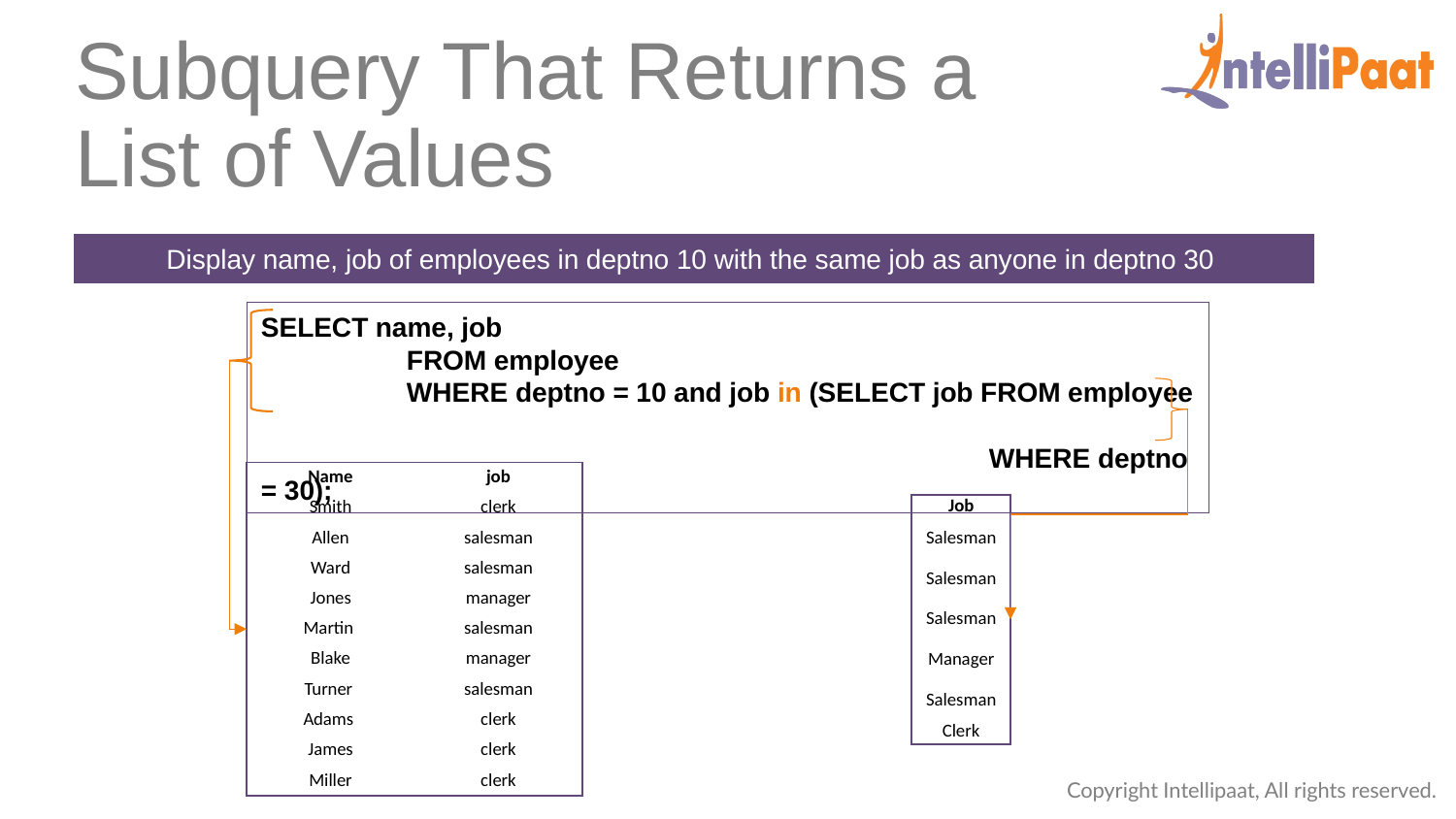

Subquery That Returns a List of Values
Display name, job of employees in deptno 10 with the same job as anyone in deptno 30
SELECT name, job
	FROM employee
	WHERE deptno = 10 and job in (SELECT job FROM employee
					WHERE deptno = 30);

| Name | job |
| --- | --- |
| Smith | clerk |
| Allen | salesman |
| Ward | salesman |
| Jones | manager |
| Martin | salesman |
| Blake | manager |
| Turner | salesman |
| Adams | clerk |
| James | clerk |
| Miller | clerk |
| Job |
| --- |
| Salesman |
| Salesman |
| Salesman |
| Manager |
| Salesman |
| Clerk |